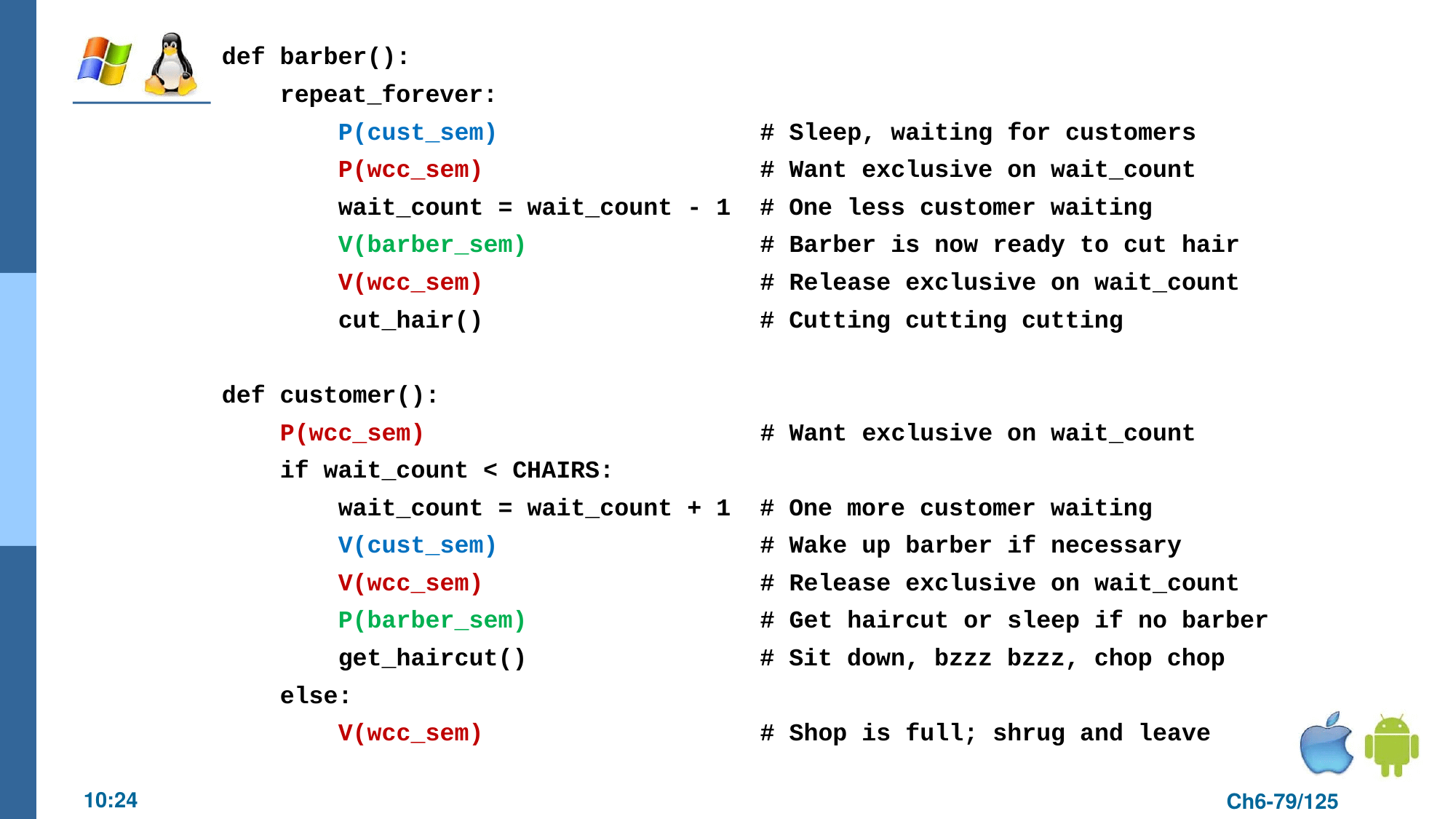

def barber():
    repeat_forever:
        P(cust_sem)                  # Sleep, waiting for customers
        P(wcc_sem)                   # Want exclusive on wait_count
        wait_count = wait_count - 1  # One less customer waiting
        V(barber_sem)                # Barber is now ready to cut hair
        V(wcc_sem)                   # Release exclusive on wait_count
        cut_hair()                   # Cutting cutting cutting

def customer():
    P(wcc_sem)                       # Want exclusive on wait_count
    if wait_count < CHAIRS:
        wait_count = wait_count + 1  # One more customer waiting
        V(cust_sem)                  # Wake up barber if necessary
        V(wcc_sem)                   # Release exclusive on wait_count
        P(barber_sem)                # Get haircut or sleep if no barber
        get_haircut()                # Sit down, bzzz bzzz, chop chop
    else:
        V(wcc_sem)                   # Shop is full; shrug and leave